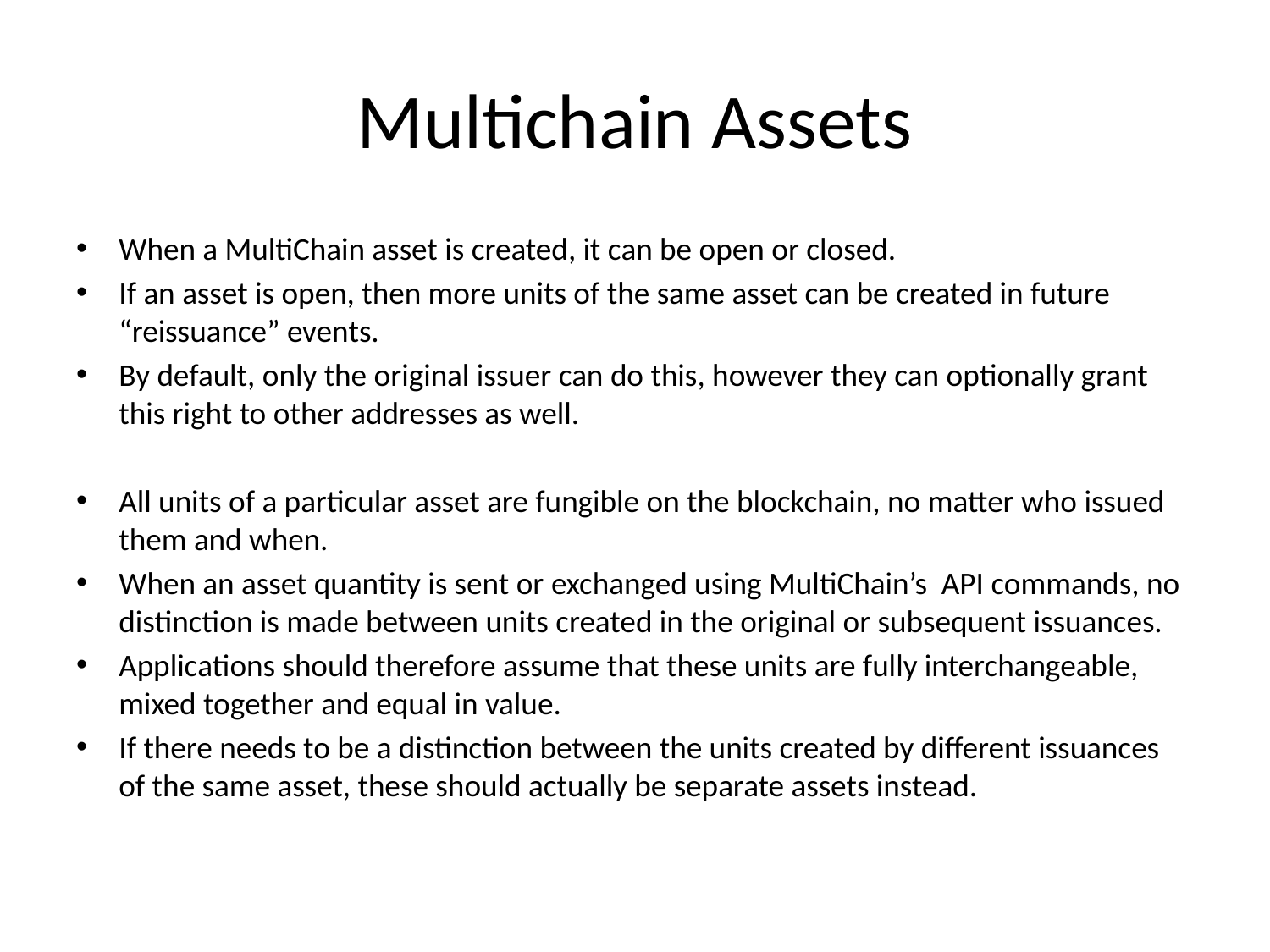

# Multichain Assets
When a MultiChain asset is created, it can be open or closed.
If an asset is open, then more units of the same asset can be created in future “reissuance” events.
By default, only the original issuer can do this, however they can optionally grant this right to other addresses as well.

All units of a particular asset are fungible on the blockchain, no matter who issued them and when.
When an asset quantity is sent or exchanged using MultiChain’s  API commands, no distinction is made between units created in the original or subsequent issuances.
Applications should therefore assume that these units are fully interchangeable, mixed together and equal in value.
If there needs to be a distinction between the units created by different issuances of the same asset, these should actually be separate assets instead.